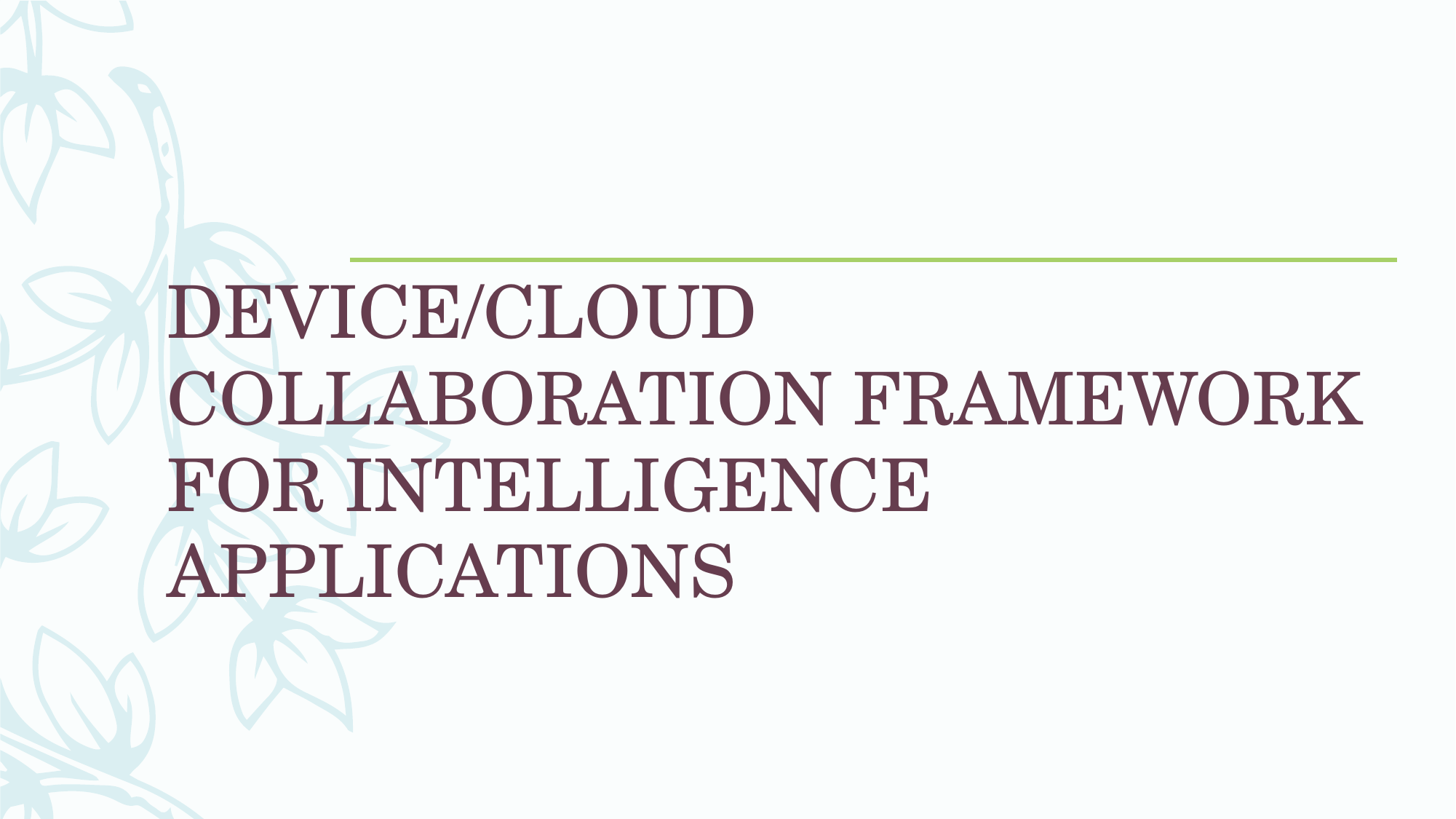

# DEVICE/CLOUD COLLABORATION FRAMEWORK FOR INTELLIGENCE APPLICATIONS